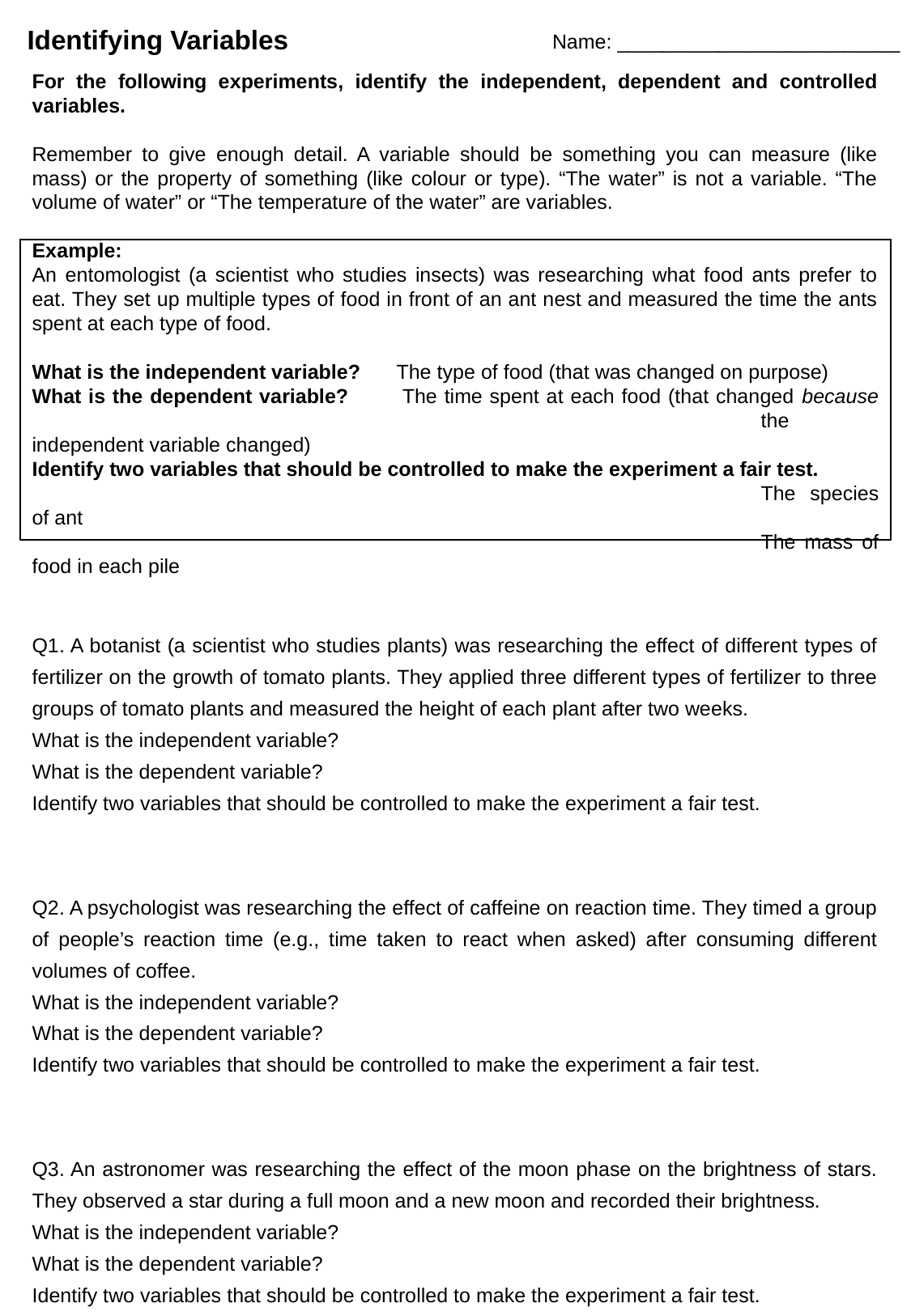

Identifying Variables
Name: _________________________
For the following experiments, identify the independent, dependent and controlled variables.

Remember to give enough detail. A variable should be something you can measure (like mass) or the property of something (like colour or type). “The water” is not a variable. “The volume of water” or “The temperature of the water” are variables.

Example:
An entomologist (a scientist who studies insects) was researching what food ants prefer to eat. They set up multiple types of food in front of an ant nest and measured the time the ants spent at each type of food.

What is the independent variable?	The type of food (that was changed on purpose)
What is the dependent variable?	The time spent at each food (that changed because 						the independent variable changed)
Identify two variables that should be controlled to make the experiment a fair test.
						The species of ant
						The mass of food in each pile

Q1. A botanist (a scientist who studies plants) was researching the effect of different types of fertilizer on the growth of tomato plants. They applied three different types of fertilizer to three groups of tomato plants and measured the height of each plant after two weeks.
What is the independent variable?
What is the dependent variable?
Identify two variables that should be controlled to make the experiment a fair test.

Q2. A psychologist was researching the effect of caffeine on reaction time. They timed a group of people’s reaction time (e.g., time taken to react when asked) after consuming different volumes of coffee.
What is the independent variable?
What is the dependent variable?
Identify two variables that should be controlled to make the experiment a fair test.

Q3. An astronomer was researching the effect of the moon phase on the brightness of stars. They observed a star during a full moon and a new moon and recorded their brightness.
What is the independent variable?
What is the dependent variable?
Identify two variables that should be controlled to make the experiment a fair test.